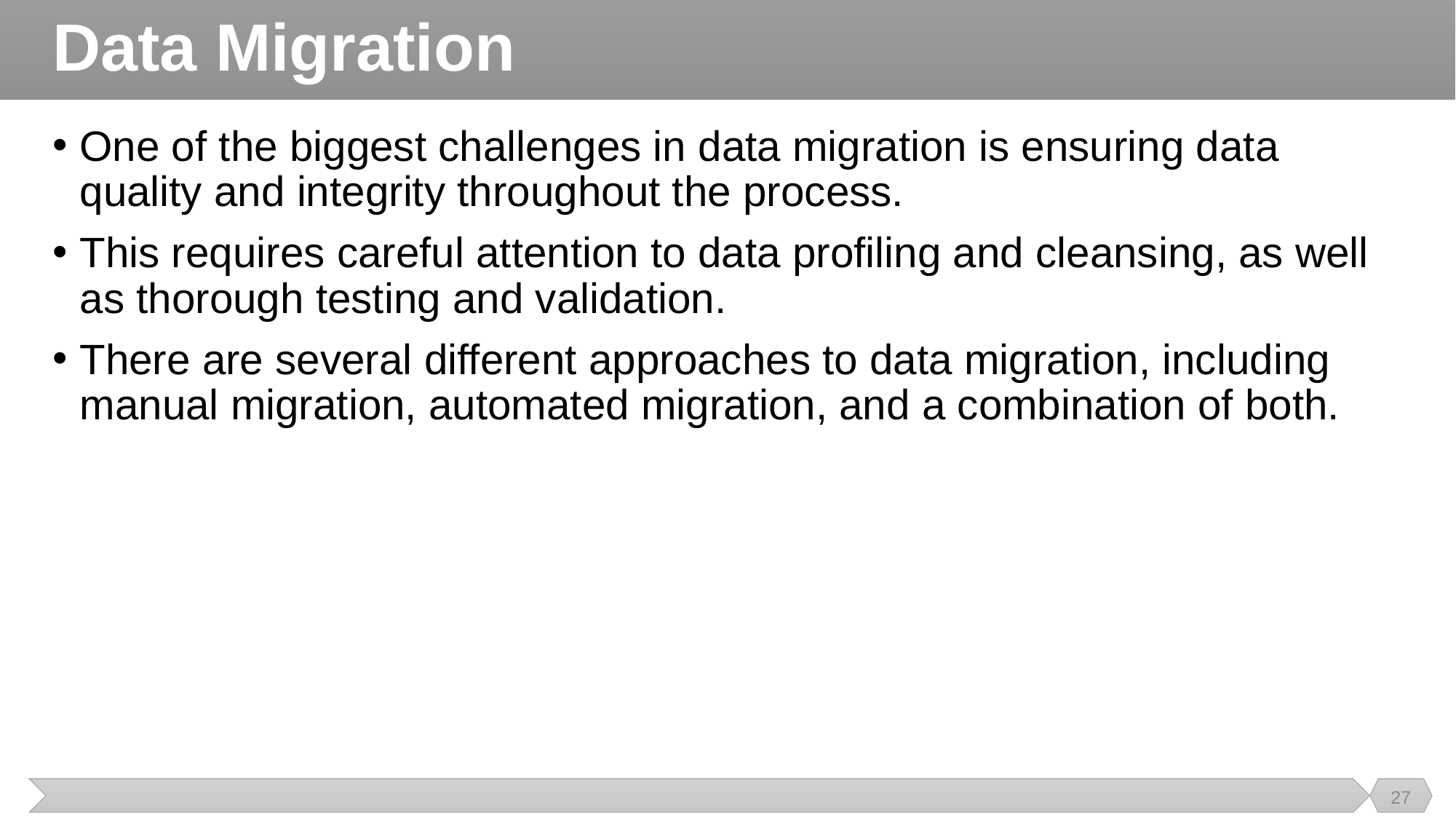

# Data Migration
One of the biggest challenges in data migration is ensuring data quality and integrity throughout the process.
This requires careful attention to data profiling and cleansing, as well as thorough testing and validation.
There are several different approaches to data migration, including manual migration, automated migration, and a combination of both.
27